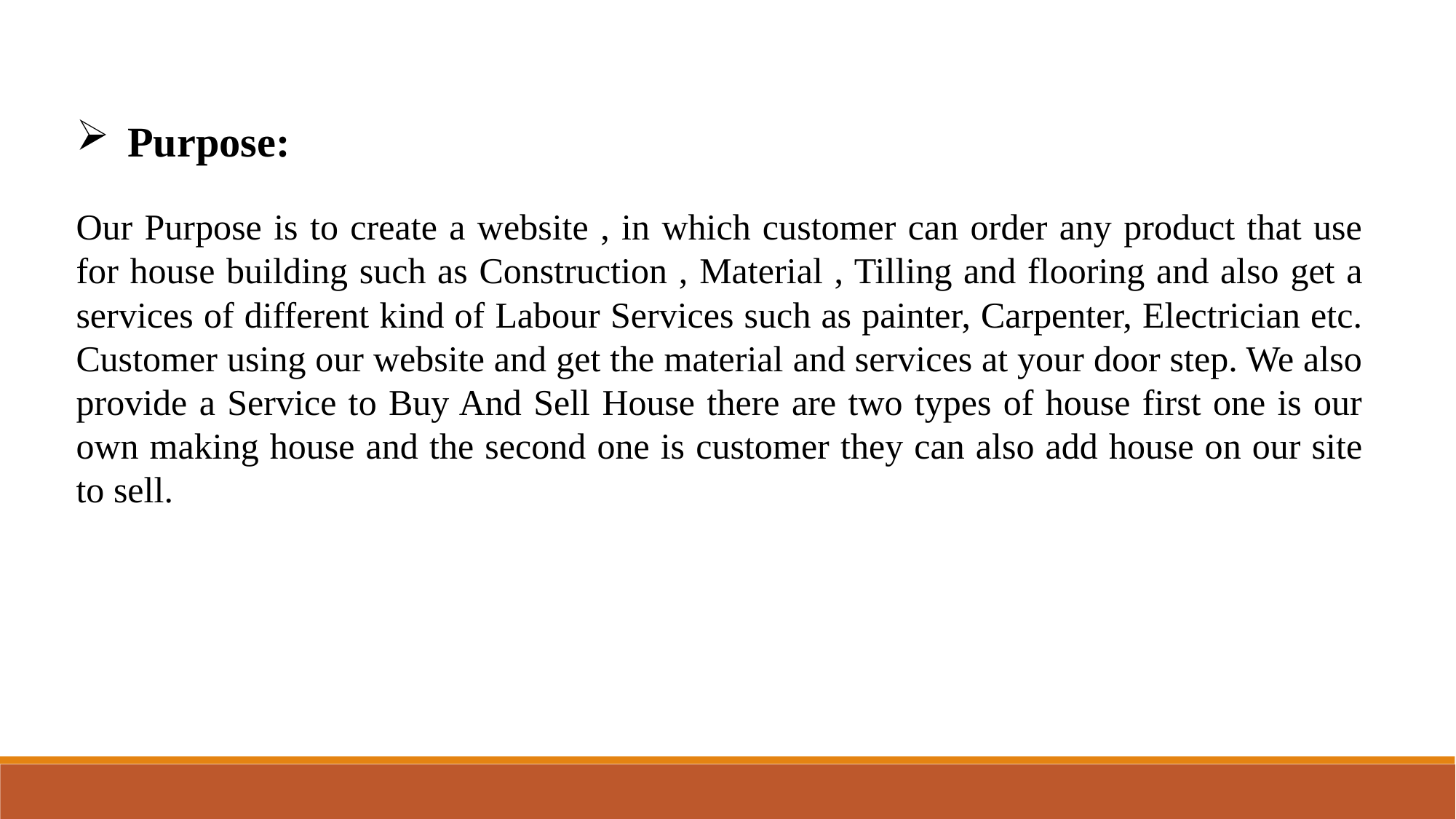

Purpose:
Our Purpose is to create a website , in which customer can order any product that use for house building such as Construction , Material , Tilling and flooring and also get a services of different kind of Labour Services such as painter, Carpenter, Electrician etc. Customer using our website and get the material and services at your door step. We also provide a Service to Buy And Sell House there are two types of house first one is our own making house and the second one is customer they can also add house on our site to sell.